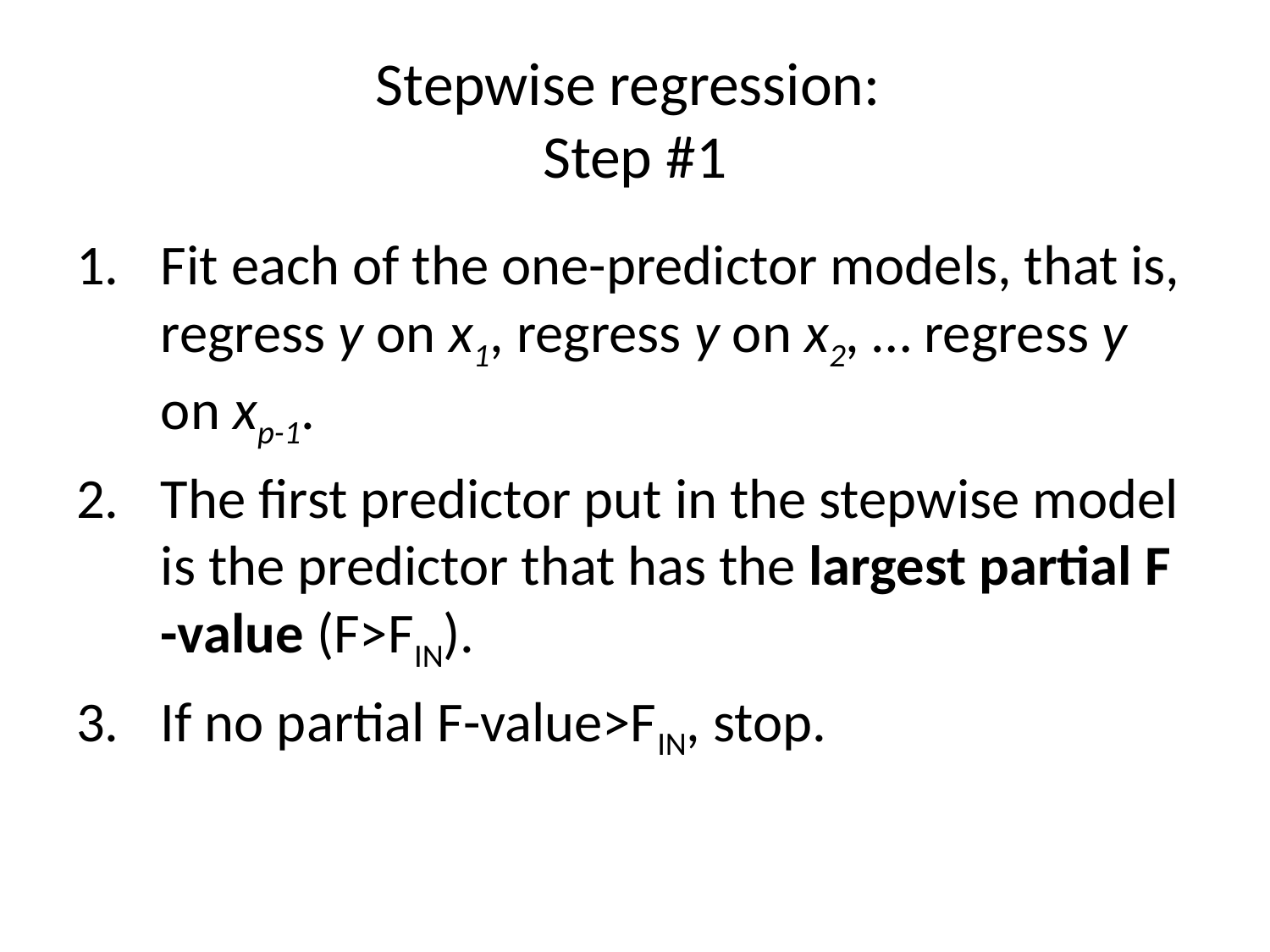

# Stepwise regression: Step #1
Fit each of the one-predictor models, that is, regress y on x1, regress y on x2, … regress y on xp-1.
The first predictor put in the stepwise model is the predictor that has the largest partial F -value (F>FIN).
If no partial F-value>FIN, stop.